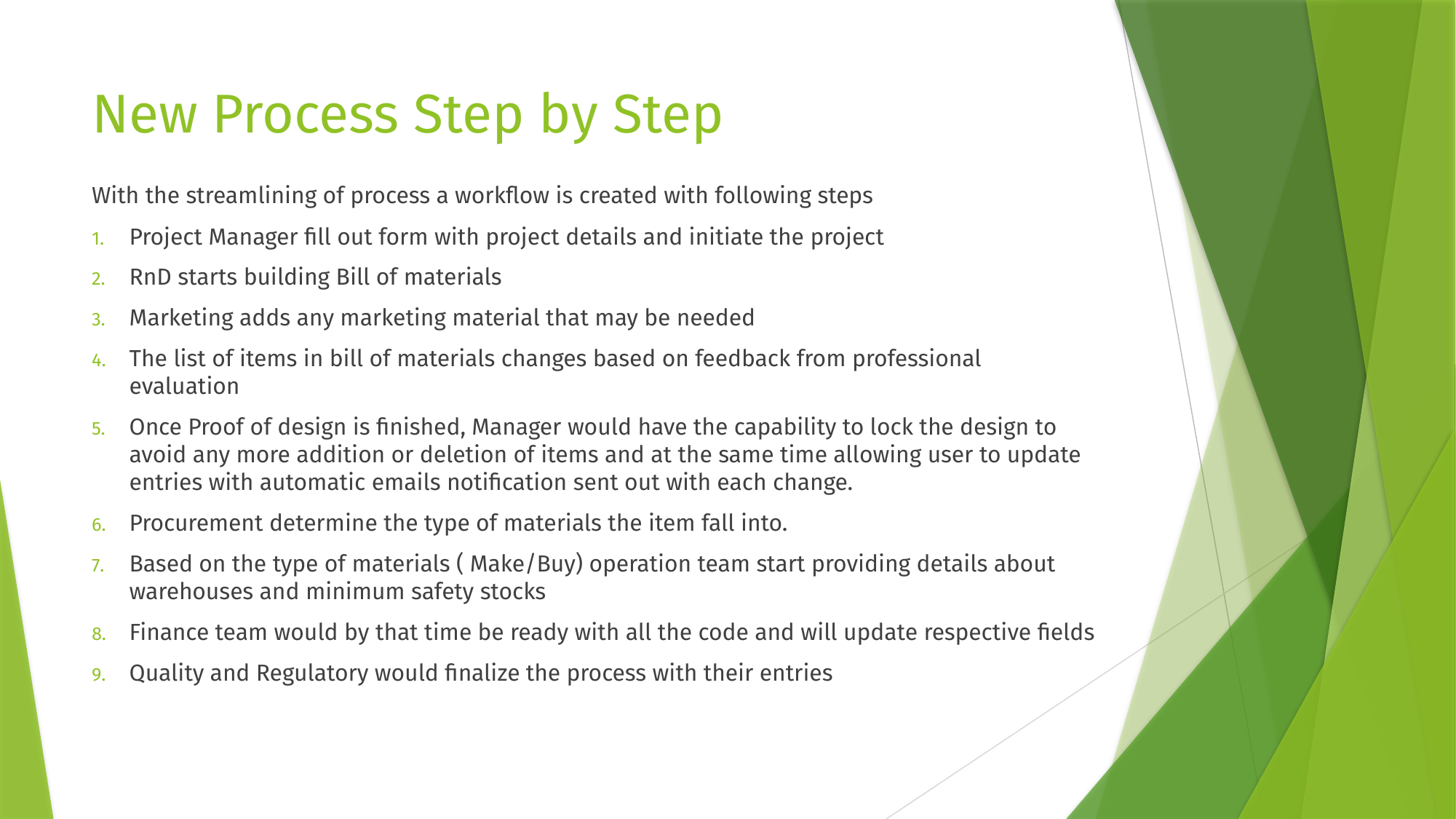

# New Process Step by Step
With the streamlining of process a workflow is created with following steps
Project Manager fill out form with project details and initiate the project
RnD starts building Bill of materials
Marketing adds any marketing material that may be needed
The list of items in bill of materials changes based on feedback from professional evaluation
Once Proof of design is finished, Manager would have the capability to lock the design to avoid any more addition or deletion of items and at the same time allowing user to update entries with automatic emails notification sent out with each change.
Procurement determine the type of materials the item fall into.
Based on the type of materials ( Make/Buy) operation team start providing details about warehouses and minimum safety stocks
Finance team would by that time be ready with all the code and will update respective fields
Quality and Regulatory would finalize the process with their entries